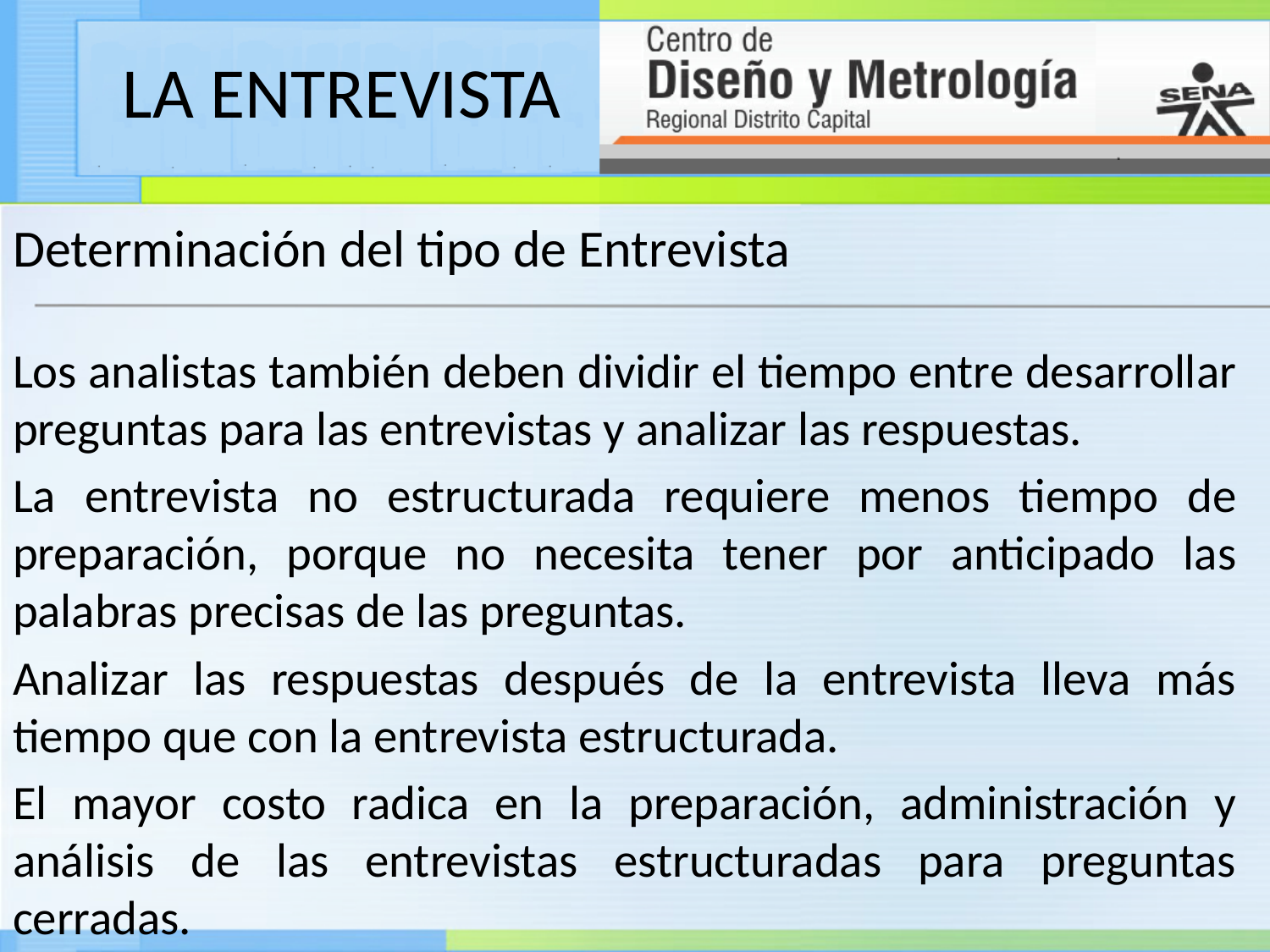

# LA ENTREVISTA
Determinación del tipo de Entrevista

Los analistas también deben dividir el tiempo entre desarrollar preguntas para las entrevistas y analizar las respuestas.
La entrevista no estructurada requiere menos tiempo de preparación, porque no necesita tener por anticipado las palabras precisas de las preguntas.
Analizar las respuestas después de la entrevista lleva más tiempo que con la entrevista estructurada.
El mayor costo radica en la preparación, administración y análisis de las entrevistas estructuradas para preguntas cerradas.